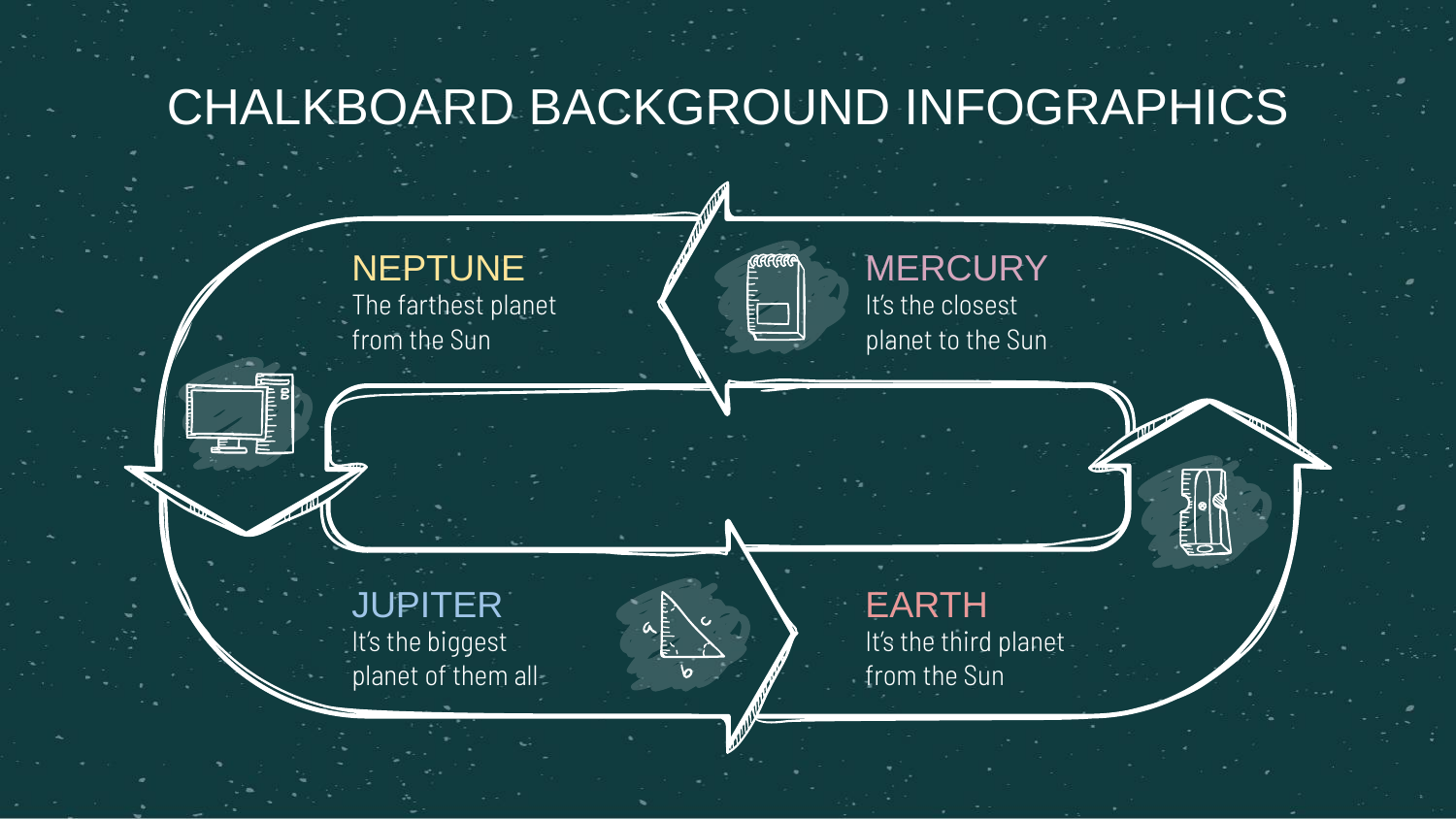

CHALKBOARD BACKGROUND INFOGRAPHICS

NEPTUNE
MERCURY

The farthest planet from the Sun
It’s the closest planet to the Sun

JUPITER
EARTH

It’s the biggest planet of them all
It’s the third planet
from the Sun